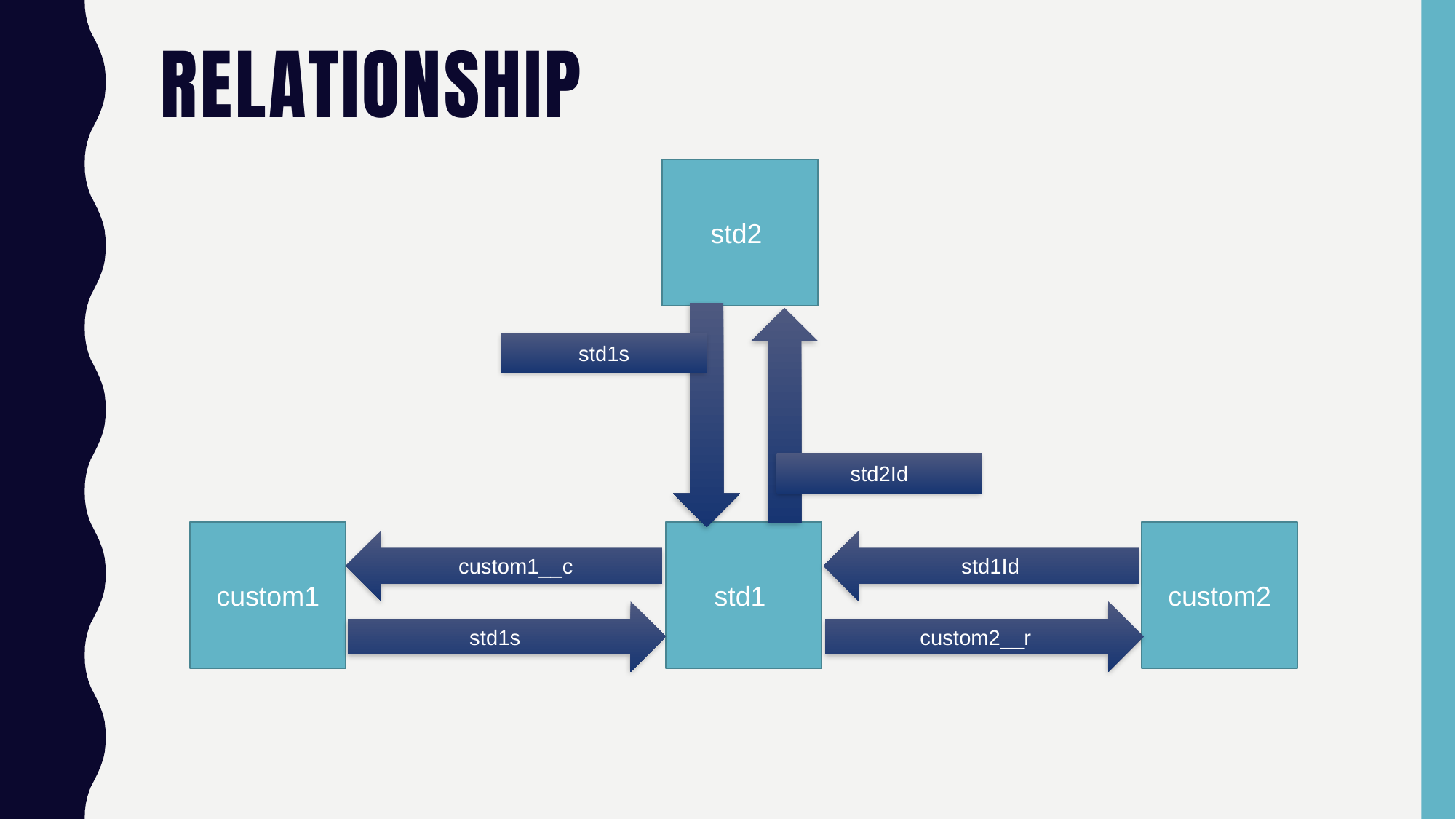

# Relationship
std2

std1s
std2Id
custom1
std1
custom2
 custom1__c
std1Id
std1s
custom2__r